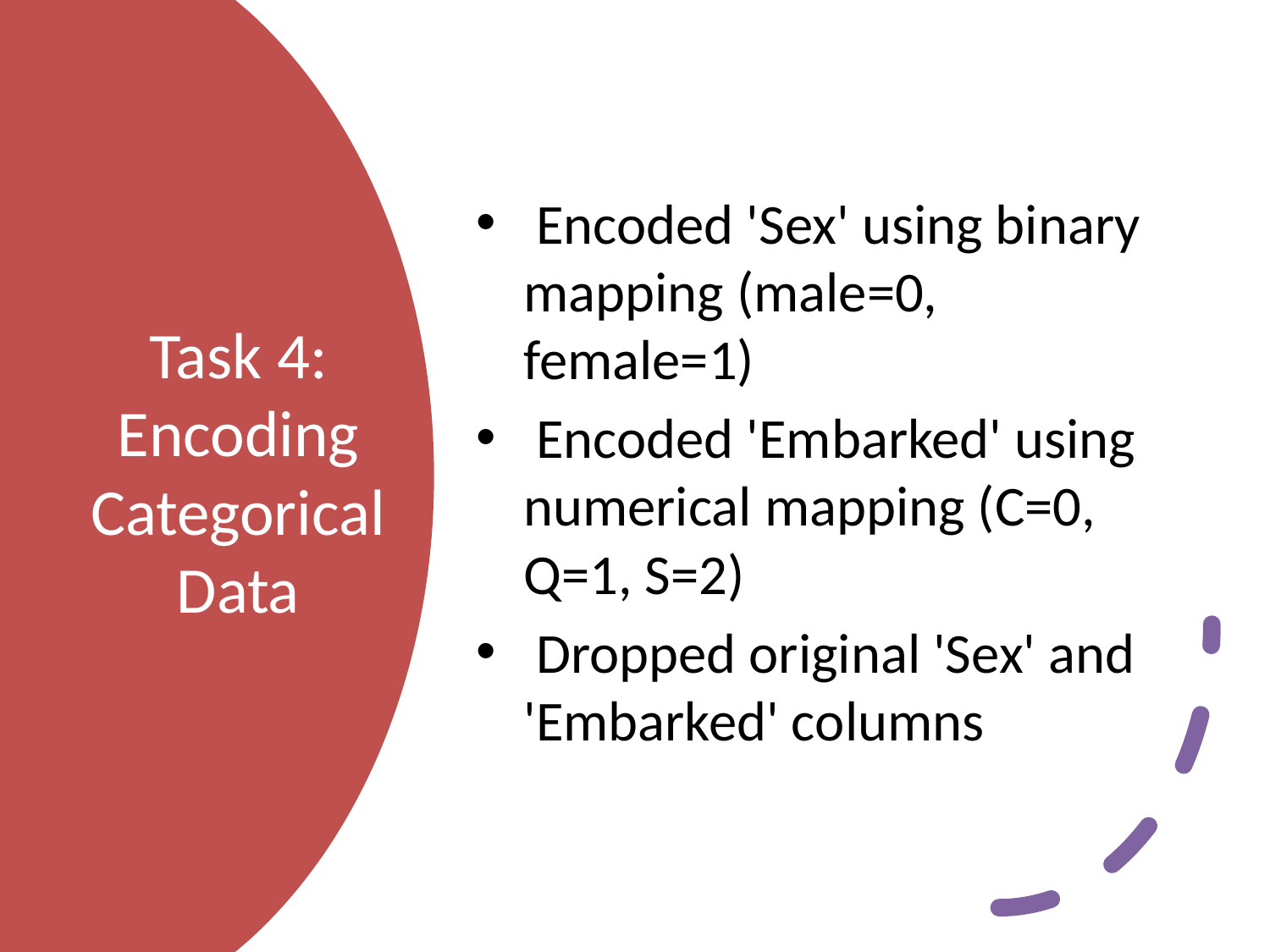

Encoded 'Sex' using binary mapping (male=0, female=1)
 Encoded 'Embarked' using numerical mapping (C=0, Q=1, S=2)
 Dropped original 'Sex' and 'Embarked' columns
# Task 4: Encoding Categorical Data